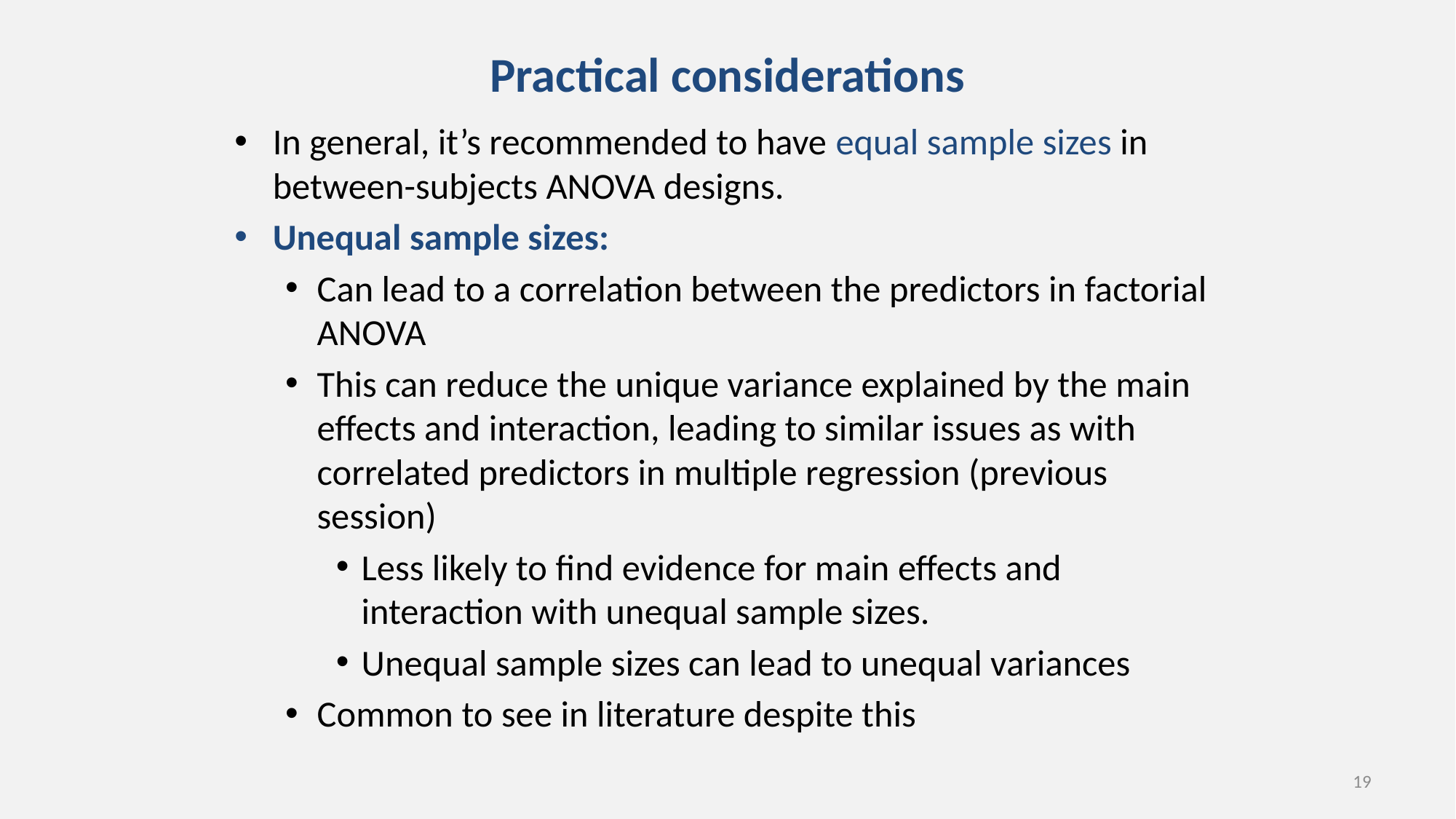

# Practical considerations
In general, it’s recommended to have equal sample sizes in between-subjects ANOVA designs.
Unequal sample sizes:
Can lead to a correlation between the predictors in factorial ANOVA
This can reduce the unique variance explained by the main effects and interaction, leading to similar issues as with correlated predictors in multiple regression (previous session)
Less likely to find evidence for main effects and interaction with unequal sample sizes.
Unequal sample sizes can lead to unequal variances
Common to see in literature despite this
19